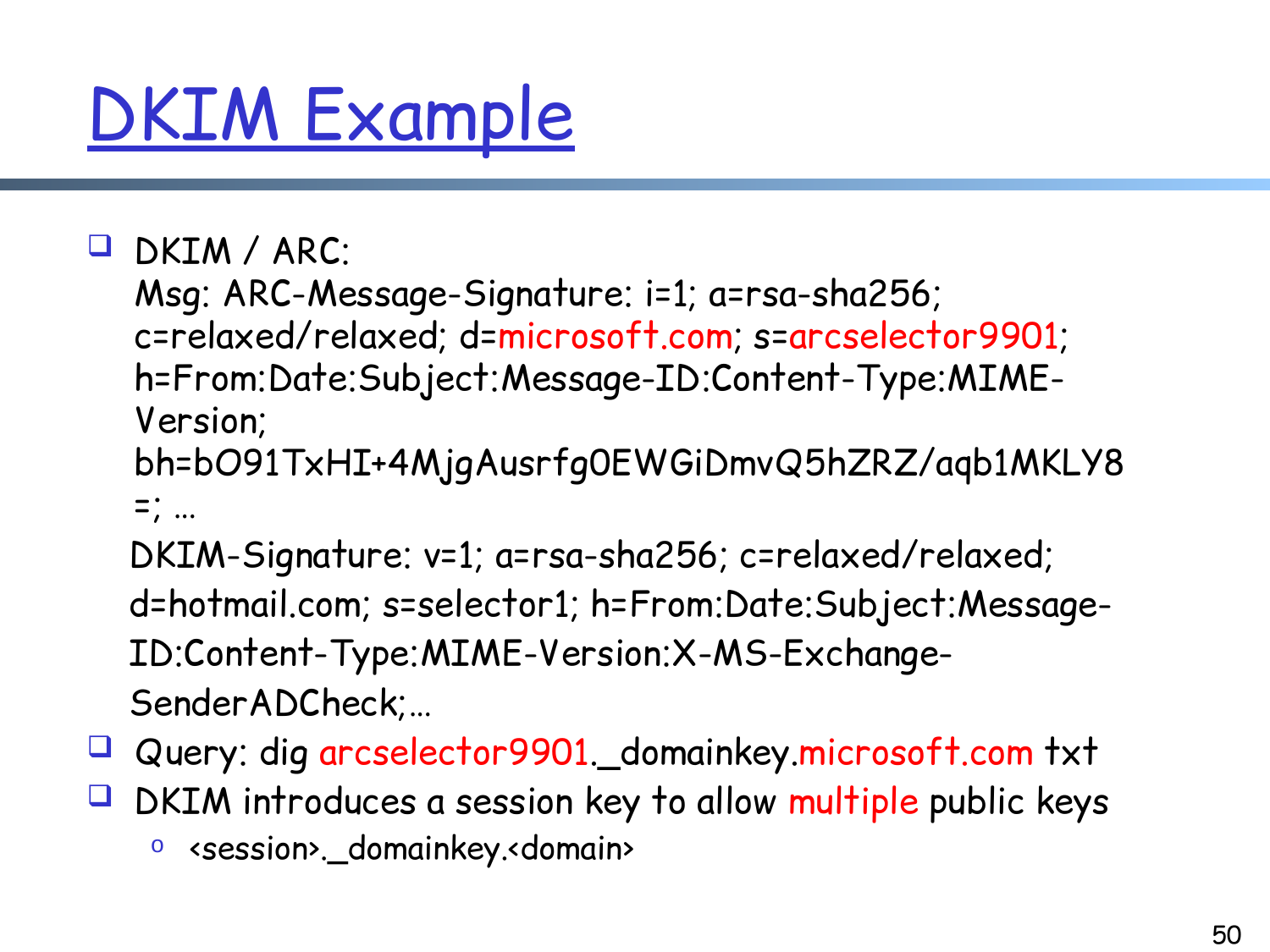

# DKIM Example
DKIM / ARC:
Msg: ARC-Message-Signature: i=1; a=rsa-sha256; c=relaxed/relaxed; d=microsoft.com; s=arcselector9901; h=From:Date:Subject:Message-ID:Content-Type:MIME-Version; bh=bO91TxHI+4MjgAusrfg0EWGiDmvQ5hZRZ/aqb1MKLY8=; …
    DKIM-Signature: v=1; a=rsa-sha256; c=relaxed/relaxed;
    d=hotmail.com; s=selector1; h=From:Date:Subject:Message-
    ID:Content-Type:MIME-Version:X-MS-Exchange-
    SenderADCheck;…
Query: dig arcselector9901._domainkey.microsoft.com txt
DKIM introduces a session key to allow multiple public keys
<session>._domainkey.<domain>
50